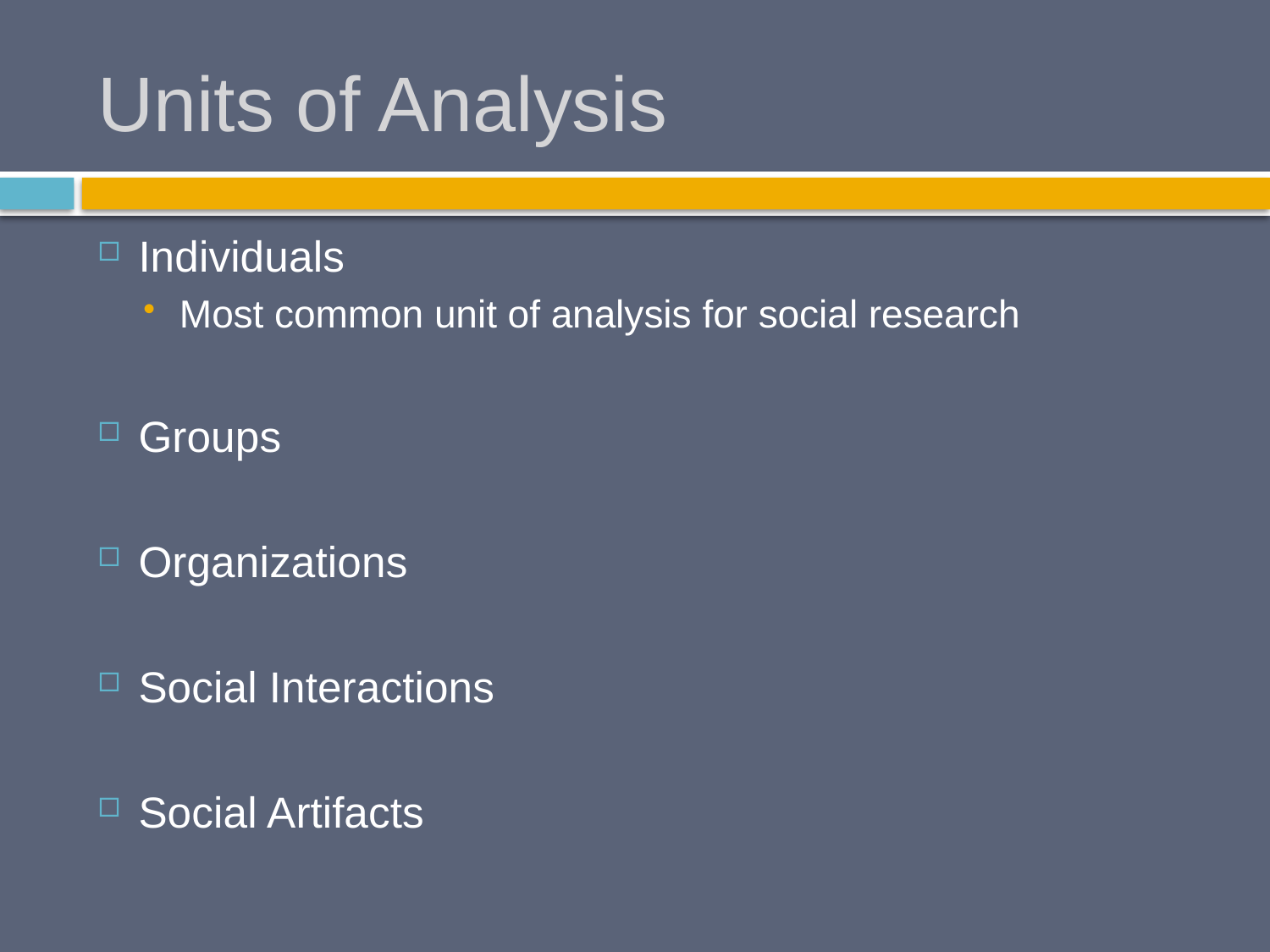

# Units of Analysis
Individuals
Most common unit of analysis for social research

Groups

Organizations

Social Interactions

Social Artifacts